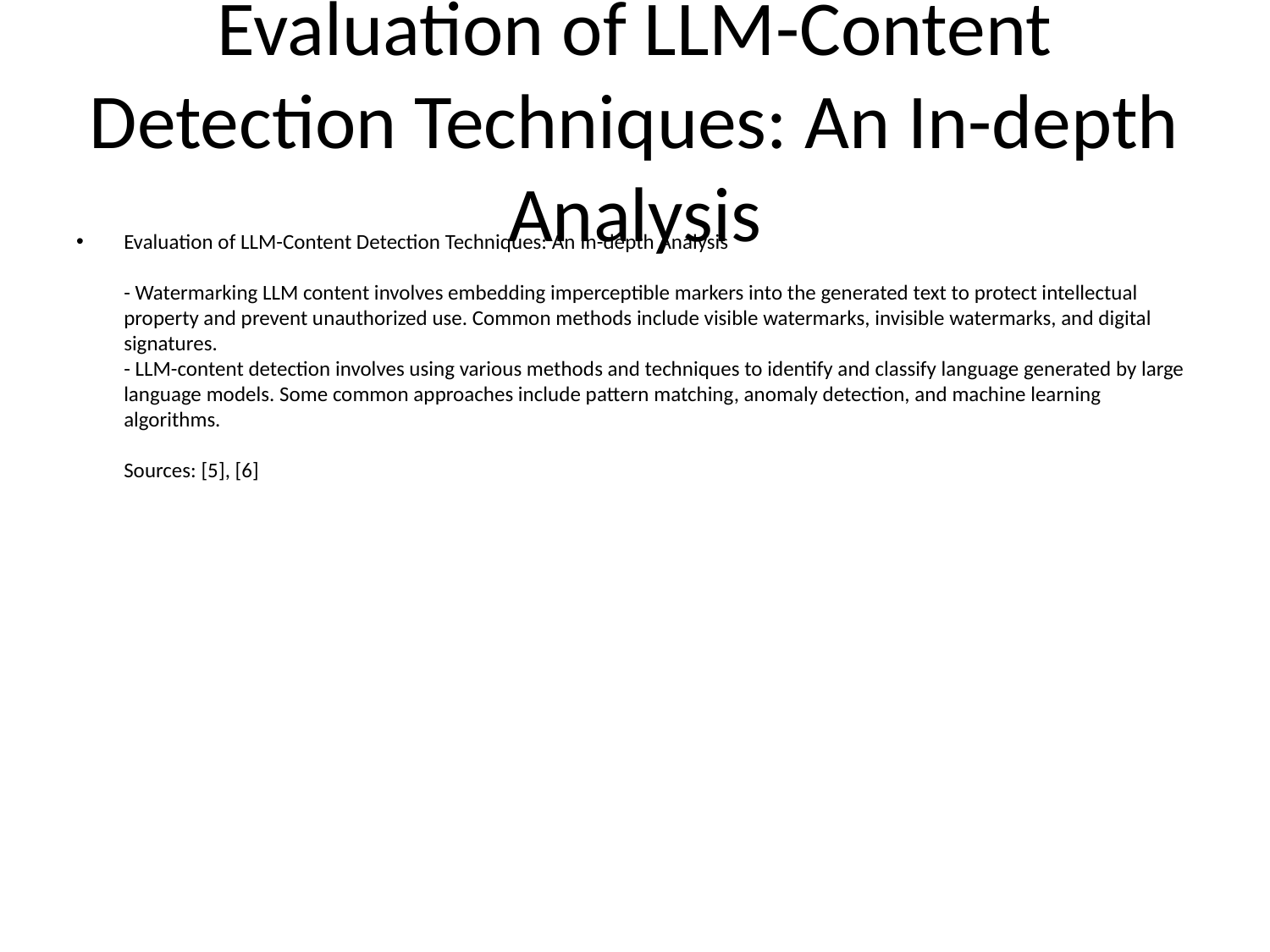

# Evaluation of LLM-Content Detection Techniques: An In-depth Analysis
Evaluation of LLM-Content Detection Techniques: An In-depth Analysis
- Watermarking LLM content involves embedding imperceptible markers into the generated text to protect intellectual property and prevent unauthorized use. Common methods include visible watermarks, invisible watermarks, and digital signatures.
- LLM-content detection involves using various methods and techniques to identify and classify language generated by large language models. Some common approaches include pattern matching, anomaly detection, and machine learning algorithms.
Sources: [5], [6]